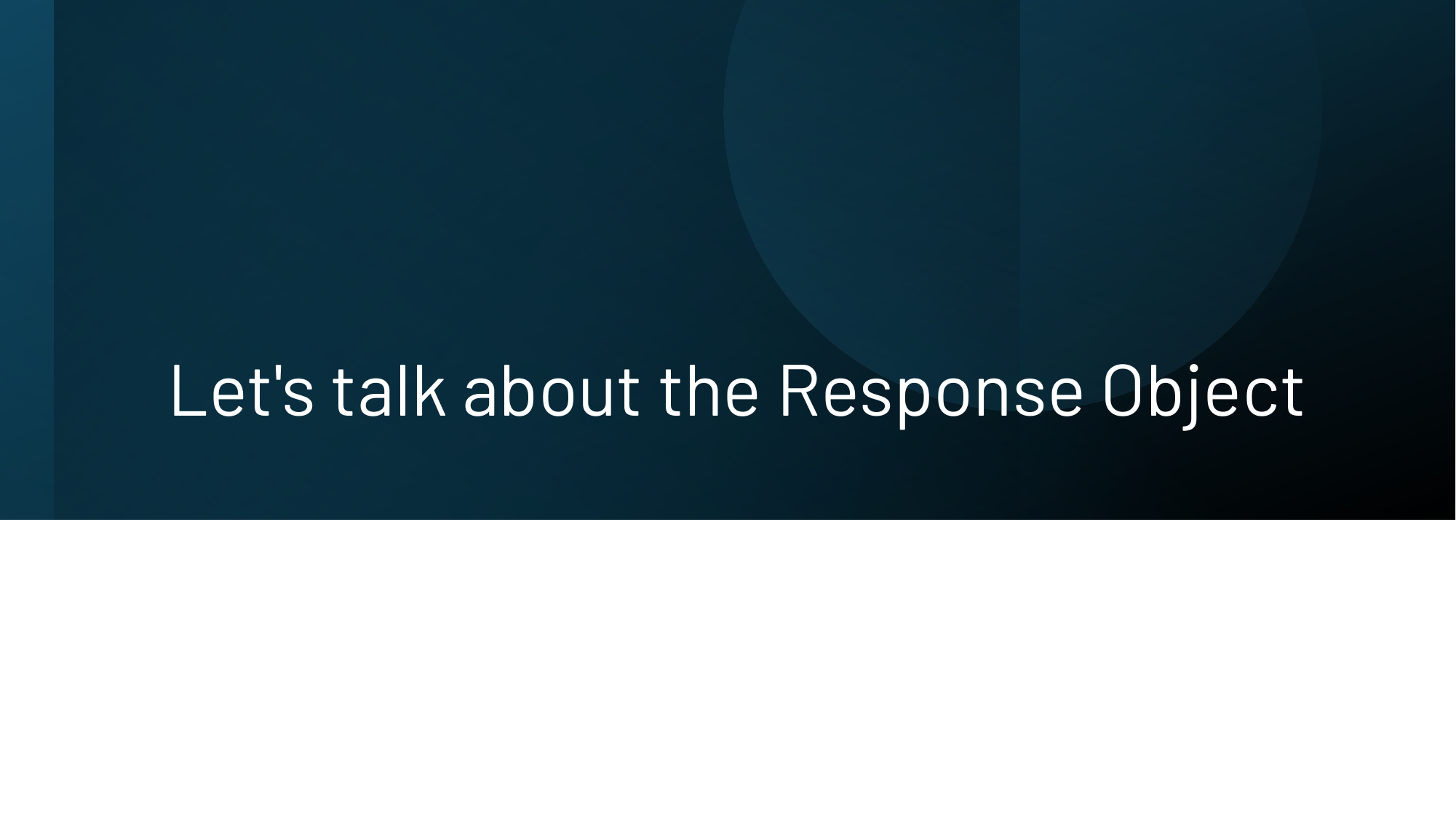

# Let's talk about the Response Object